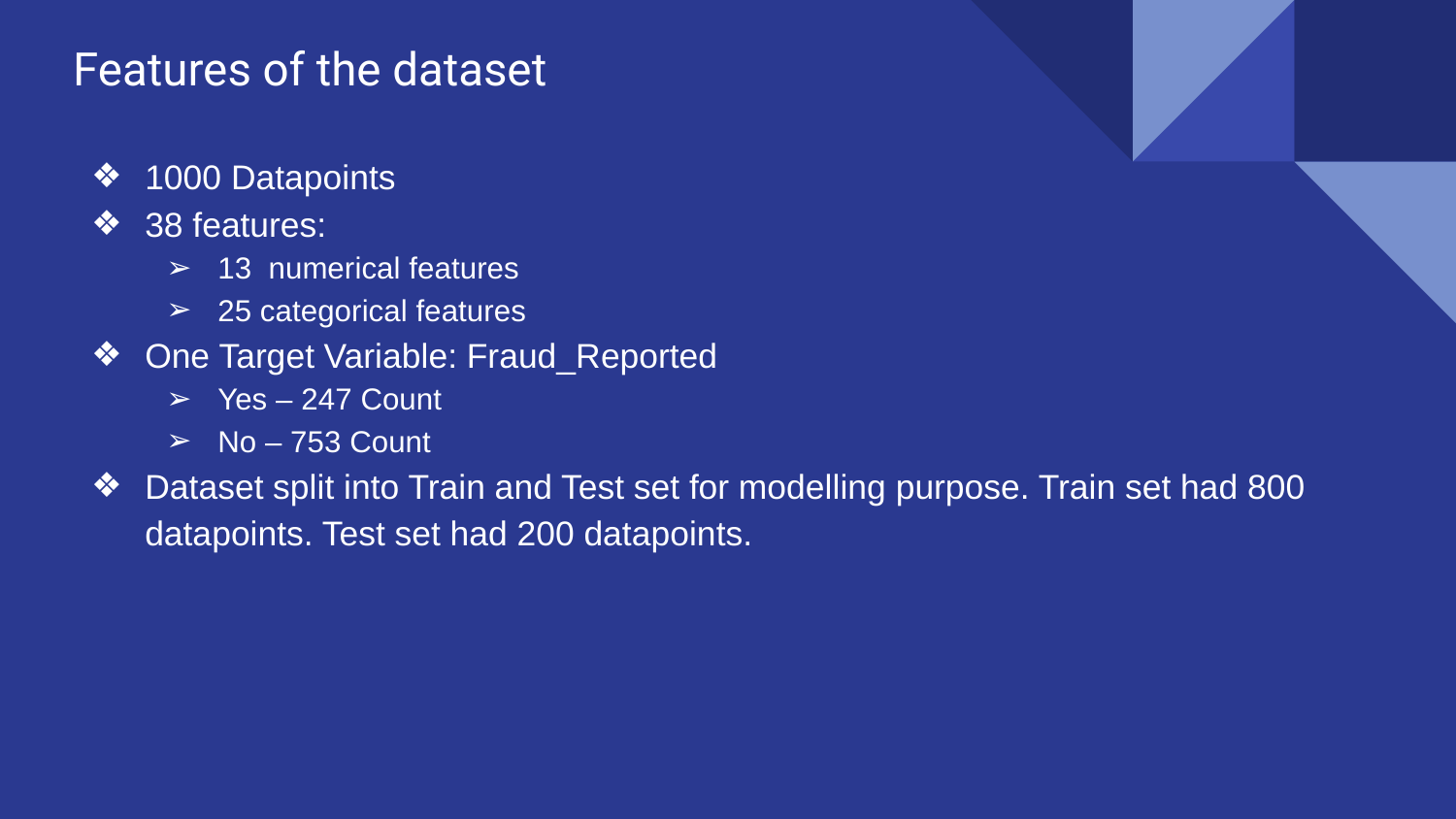

# Features of the dataset

1000 Datapoints
38 features:
13  numerical features
25 categorical features
One Target Variable: Fraud_Reported
Yes – 247 Count
No – 753 Count
Dataset split into Train and Test set for modelling purpose. Train set had 800 datapoints. Test set had 200 datapoints.